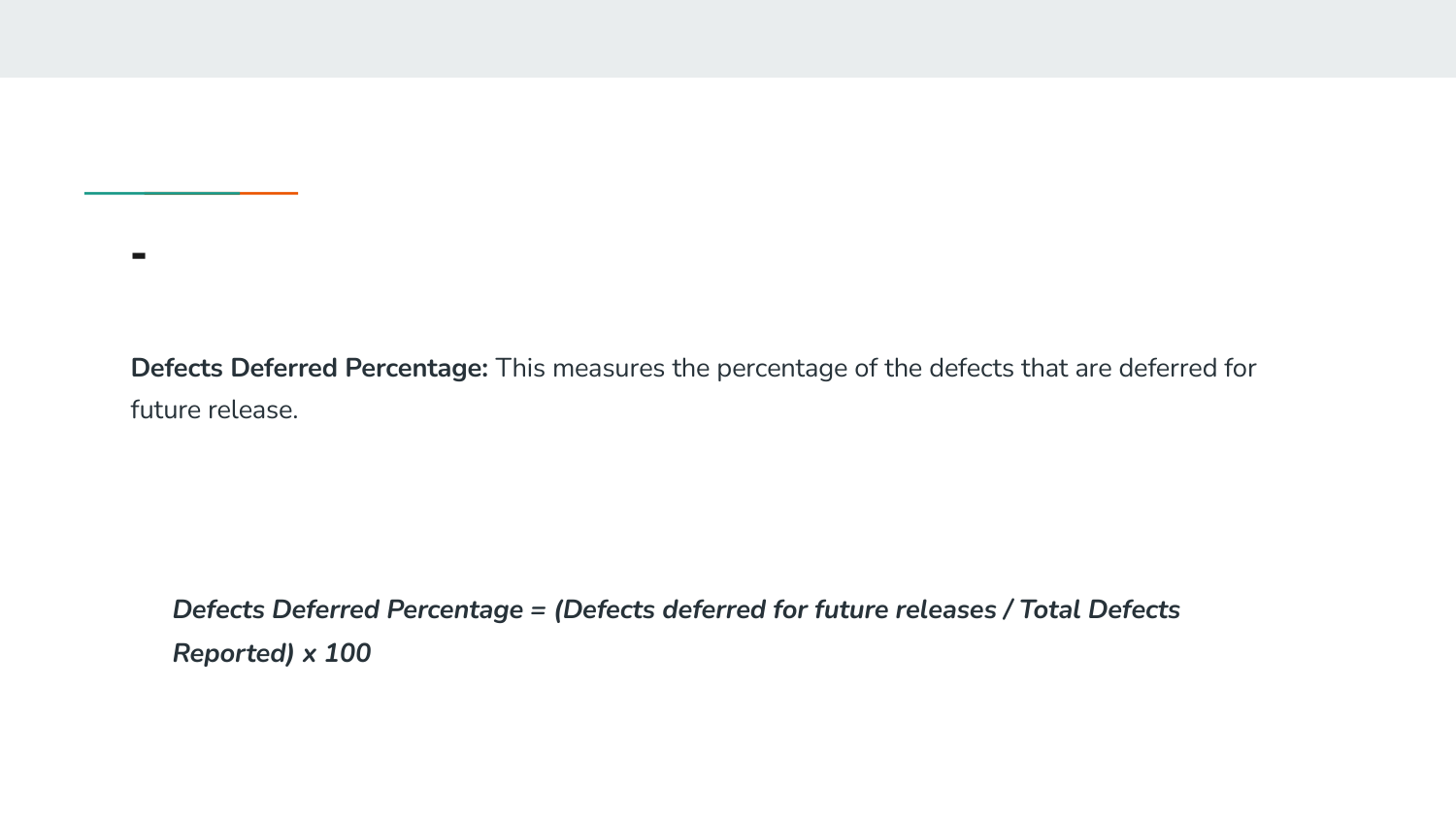

# -
Defects Deferred Percentage: This measures the percentage of the defects that are deferred for future release.

Defects Deferred Percentage = (Defects deferred for future releases / Total Defects Reported) x 100